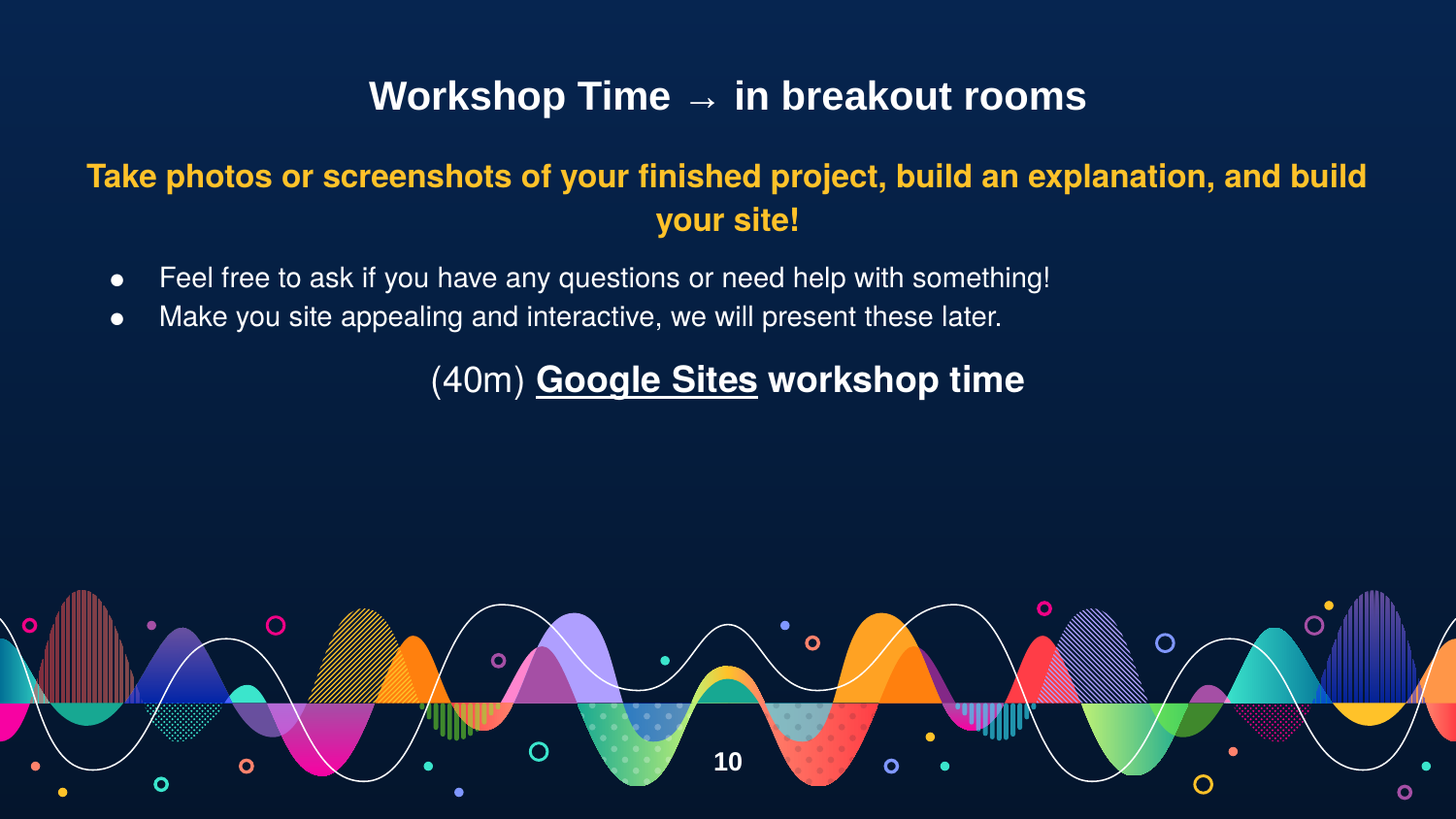

Workshop Time → in breakout rooms
Take photos or screenshots of your finished project, build an explanation, and build your site!
Feel free to ask if you have any questions or need help with something!
Make you site appealing and interactive, we will present these later.
(40m) Google Sites workshop time
10